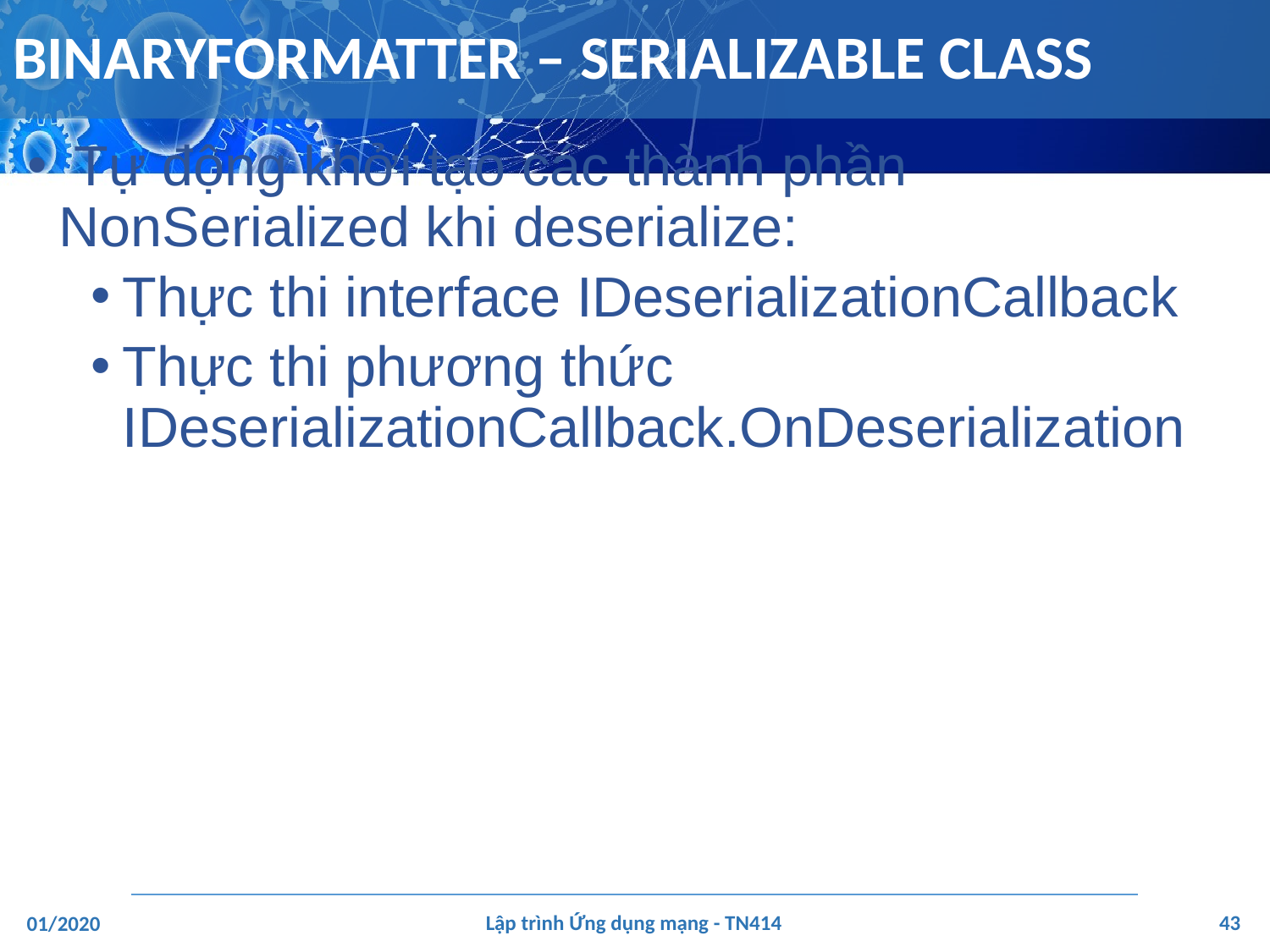

# BINARYFORMATTER – SERIALIZABLE CLASS
 Tự động khởi tạo các thành phần NonSerialized khi deserialize:
Thực thi interface IDeserializationCallback
Thực thi phương thức IDeserializationCallback.OnDeserialization
43
Lập trình Ứng dụng mạng - TN414
01/2020